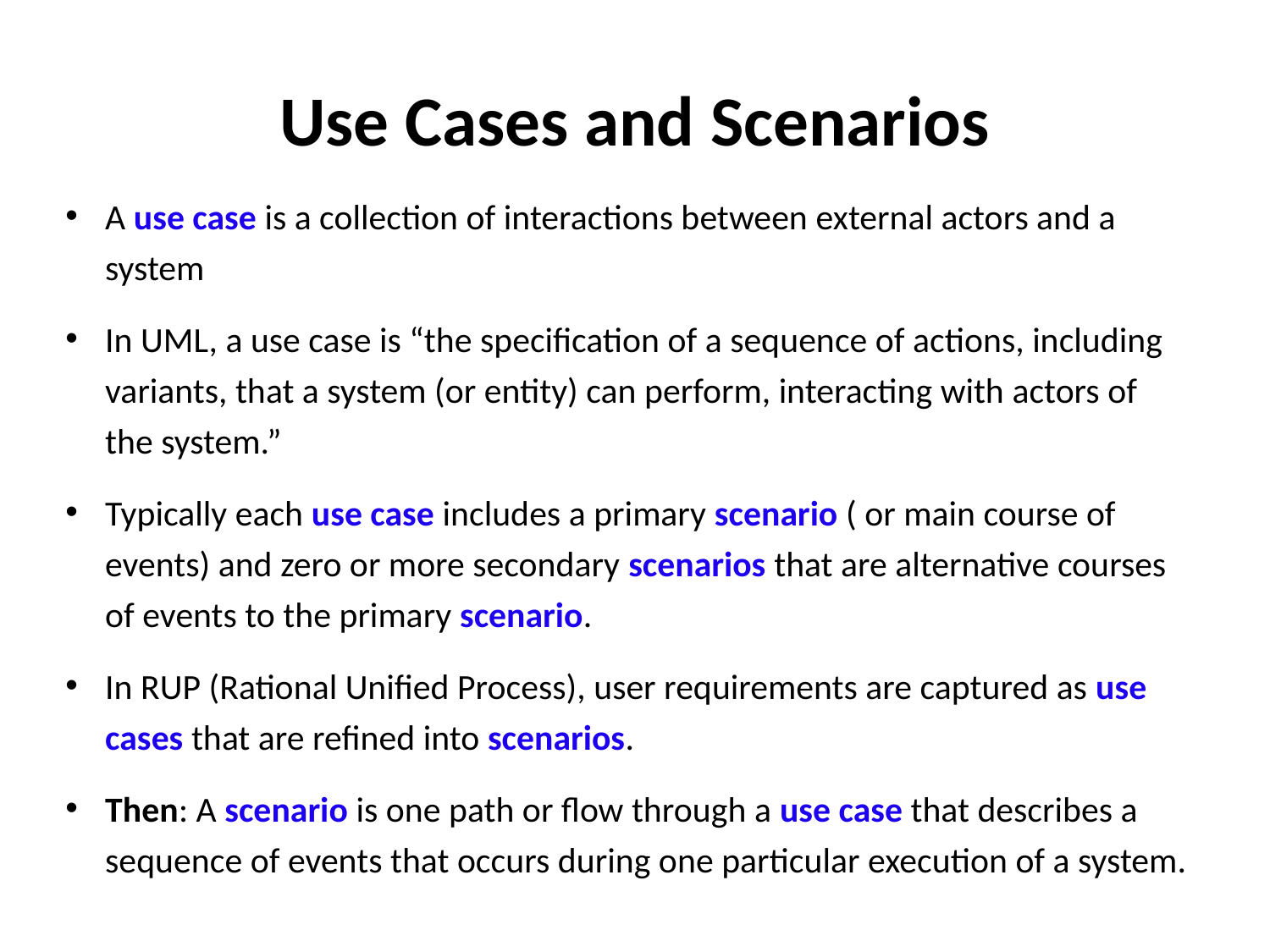

# Use Cases and Scenarios
A use case is a collection of interactions between external actors and a system
In UML, a use case is “the specification of a sequence of actions, including variants, that a system (or entity) can perform, interacting with actors of the system.”
Typically each use case includes a primary scenario ( or main course of events) and zero or more secondary scenarios that are alternative courses of events to the primary scenario.
In RUP (Rational Unified Process), user requirements are captured as use cases that are refined into scenarios.
Then: A scenario is one path or flow through a use case that describes a sequence of events that occurs during one particular execution of a system.